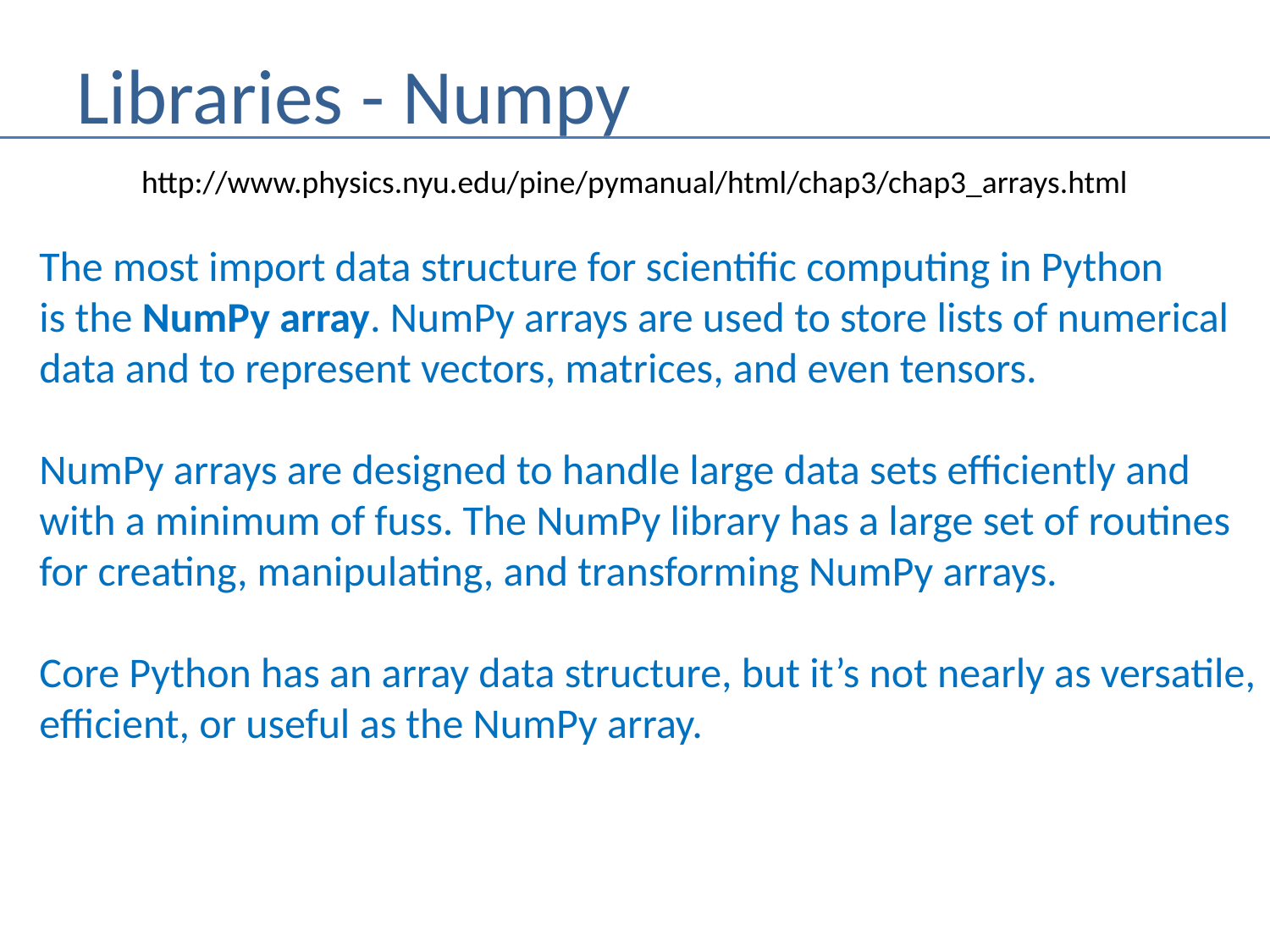

# Libraries - Numpy
http://www.physics.nyu.edu/pine/pymanual/html/chap3/chap3_arrays.html
The most import data structure for scientific computing in Python
is the NumPy array. NumPy arrays are used to store lists of numerical
data and to represent vectors, matrices, and even tensors.
NumPy arrays are designed to handle large data sets efficiently and
with a minimum of fuss. The NumPy library has a large set of routines
for creating, manipulating, and transforming NumPy arrays.
Core Python has an array data structure, but it’s not nearly as versatile,
efficient, or useful as the NumPy array.